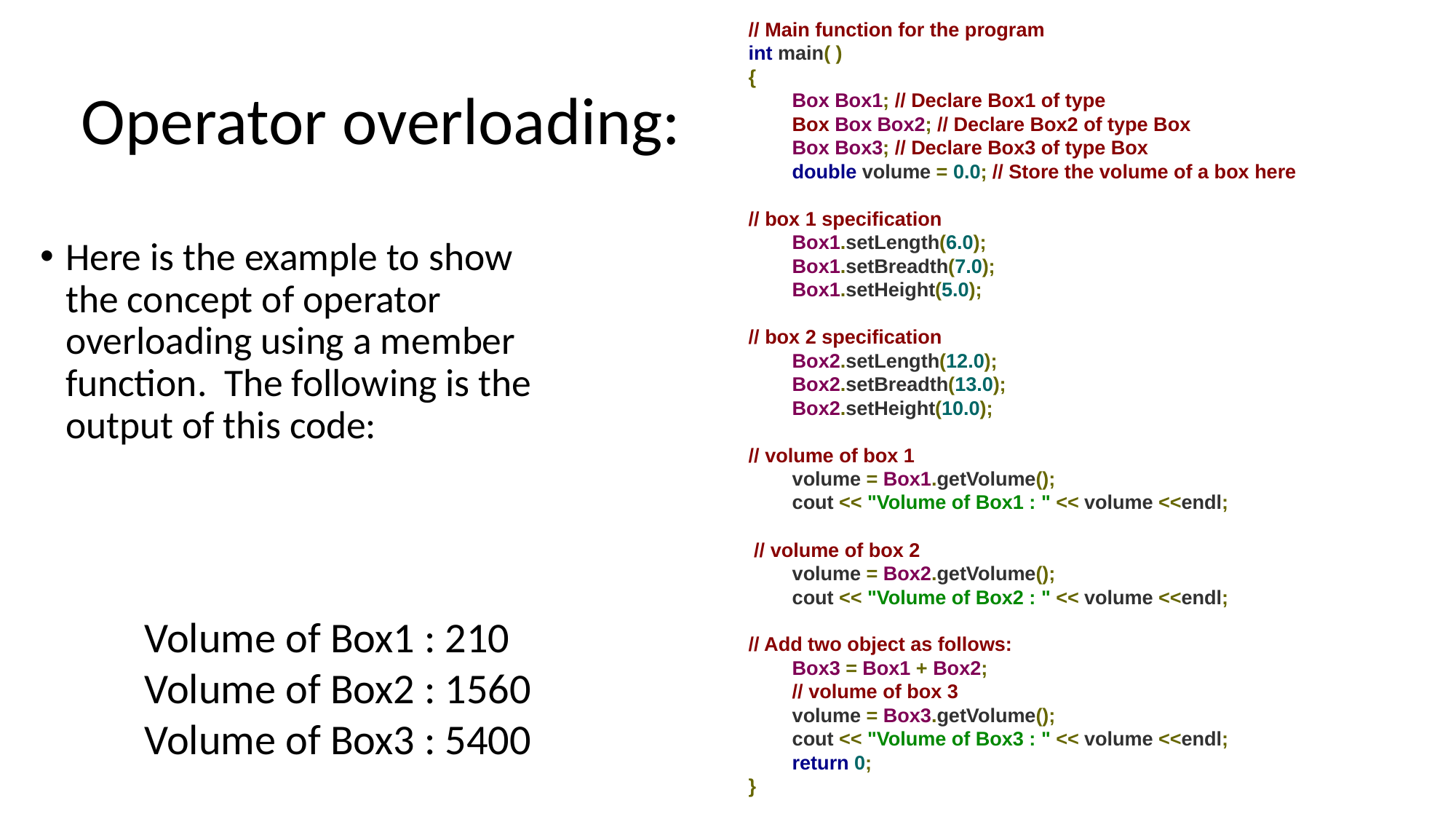

// Main function for the program
int main( )
{
        Box Box1; // Declare Box1 of type
        Box Box Box2; // Declare Box2 of type Box
        Box Box3; // Declare Box3 of type Box
        double volume = 0.0; // Store the volume of a box here

// box 1 specification
        Box1.setLength(6.0);
        Box1.setBreadth(7.0);
        Box1.setHeight(5.0);

// box 2 specification
        Box2.setLength(12.0);
        Box2.setBreadth(13.0);
        Box2.setHeight(10.0);

// volume of box 1
        volume = Box1.getVolume();
        cout << "Volume of Box1 : " << volume <<endl;

 // volume of box 2
        volume = Box2.getVolume();
        cout << "Volume of Box2 : " << volume <<endl;

// Add two object as follows:
        Box3 = Box1 + Box2;
        // volume of box 3
        volume = Box3.getVolume();
        cout << "Volume of Box3 : " << volume <<endl;
        return 0;
}
# Operator overloading:
Here is the example to show the concept of operator overloading using a member function.  The following is the output of this code:
Volume of Box1 : 210
Volume of Box2 : 1560
Volume of Box3 : 5400